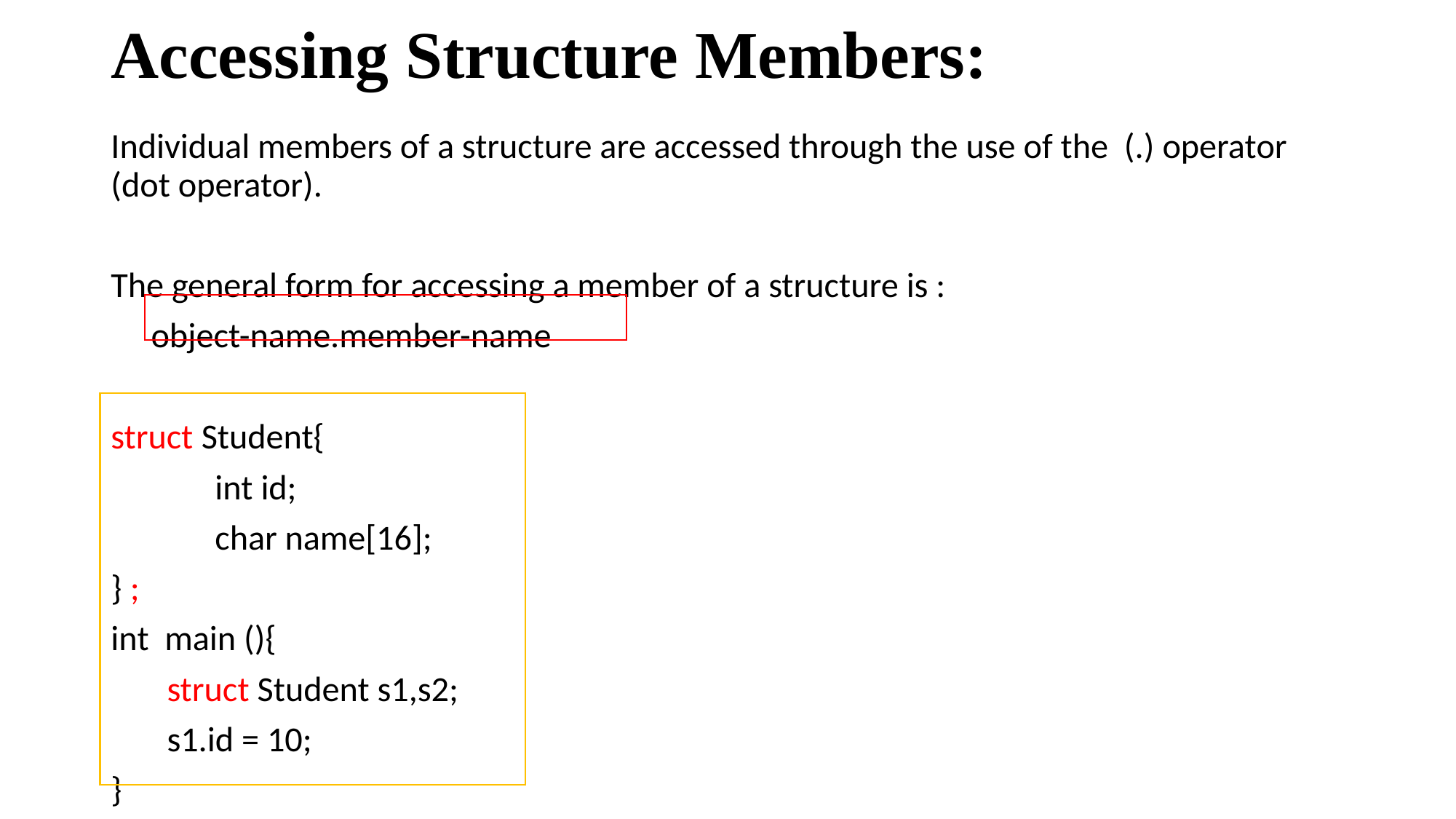

# Accessing Structure Members:
Individual members of a structure are accessed through the use of the  (.) operator (dot operator).

The general form for accessing a member of a structure is :
     object-name.member-name

struct Student{
             int id;
             char name[16];
} ;
int  main (){
       struct Student s1,s2;
       s1.id = 10;
}